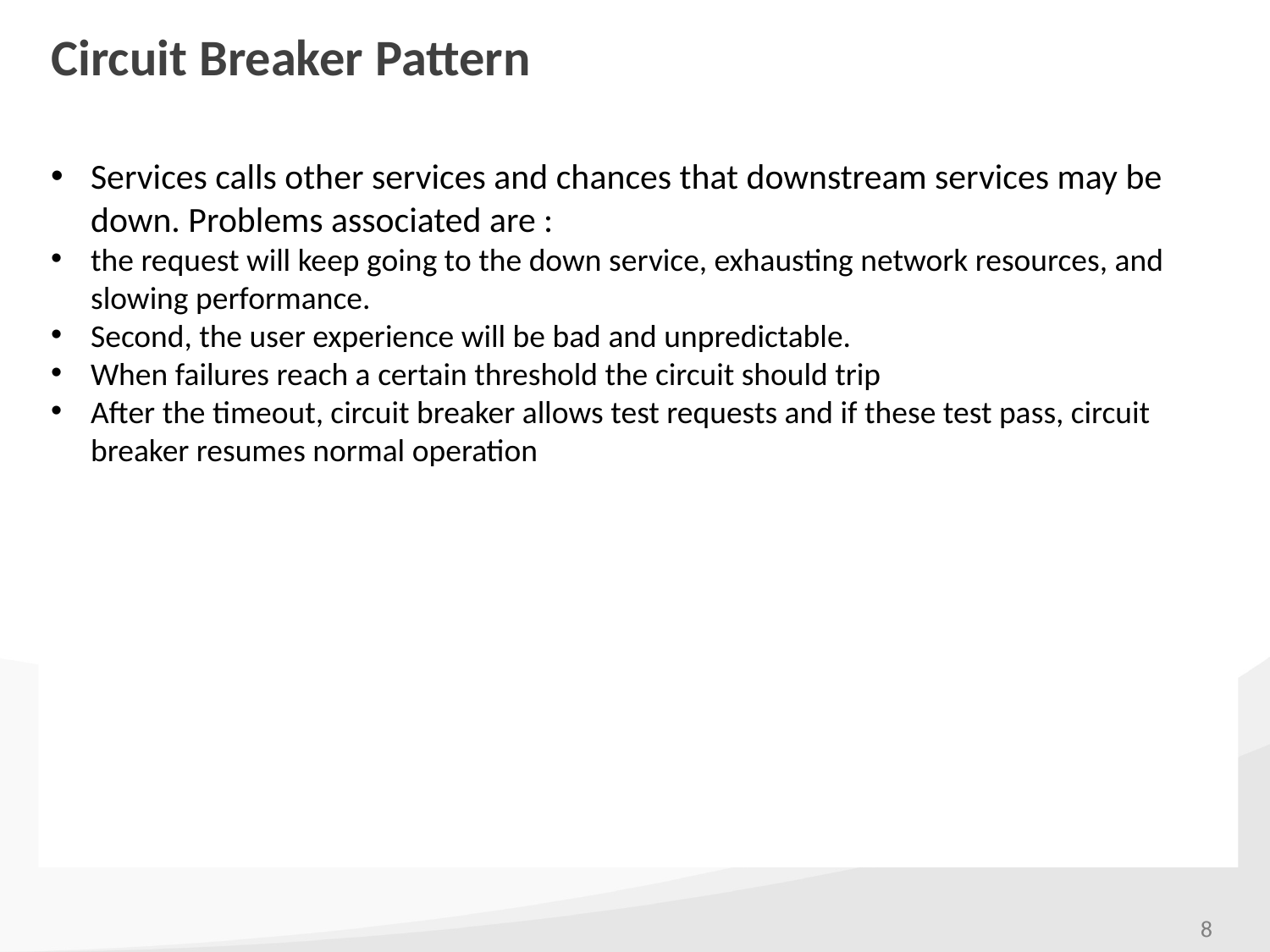

# Circuit Breaker Pattern
Services calls other services and chances that downstream services may be down. Problems associated are :
the request will keep going to the down service, exhausting network resources, and slowing performance.
Second, the user experience will be bad and unpredictable.
When failures reach a certain threshold the circuit should trip
After the timeout, circuit breaker allows test requests and if these test pass, circuit breaker resumes normal operation